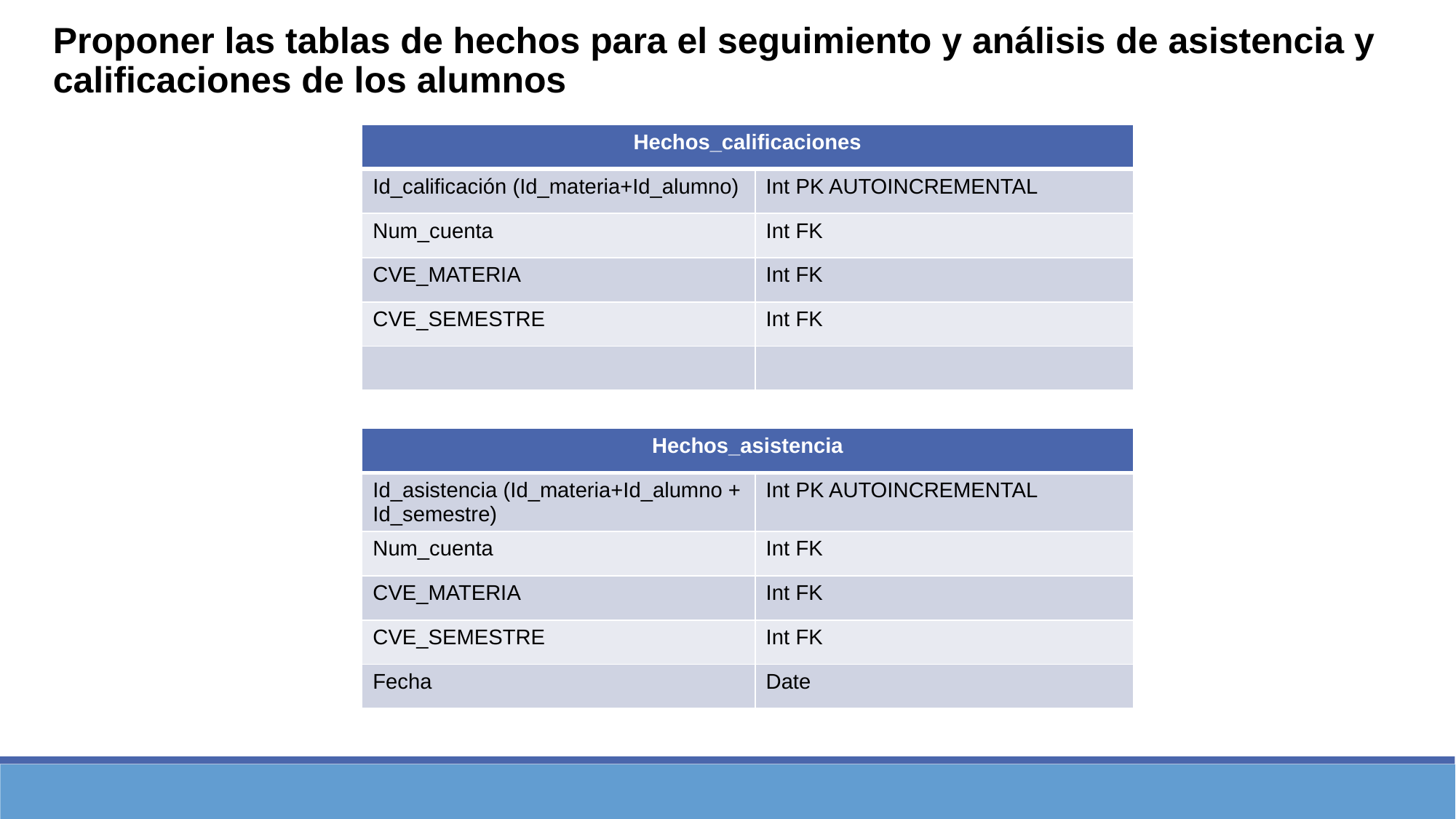

Proponer las tablas de hechos para el seguimiento y análisis de asistencia y calificaciones de los alumnos

| Hechos\_calificaciones |  |
| --- | --- |
| Id\_calificación (Id\_materia+Id\_alumno) | Int PK AUTOINCREMENTAL |
| Num\_cuenta | Int FK |
| CVE\_MATERIA | Int FK |
| CVE\_SEMESTRE | Int FK |
|  |  |
| Hechos\_asistencia |  |
| --- | --- |
| Id\_asistencia (Id\_materia+Id\_alumno + Id\_semestre) | Int PK AUTOINCREMENTAL |
| Num\_cuenta | Int FK |
| CVE\_MATERIA | Int FK |
| CVE\_SEMESTRE | Int FK |
| Fecha | Date |